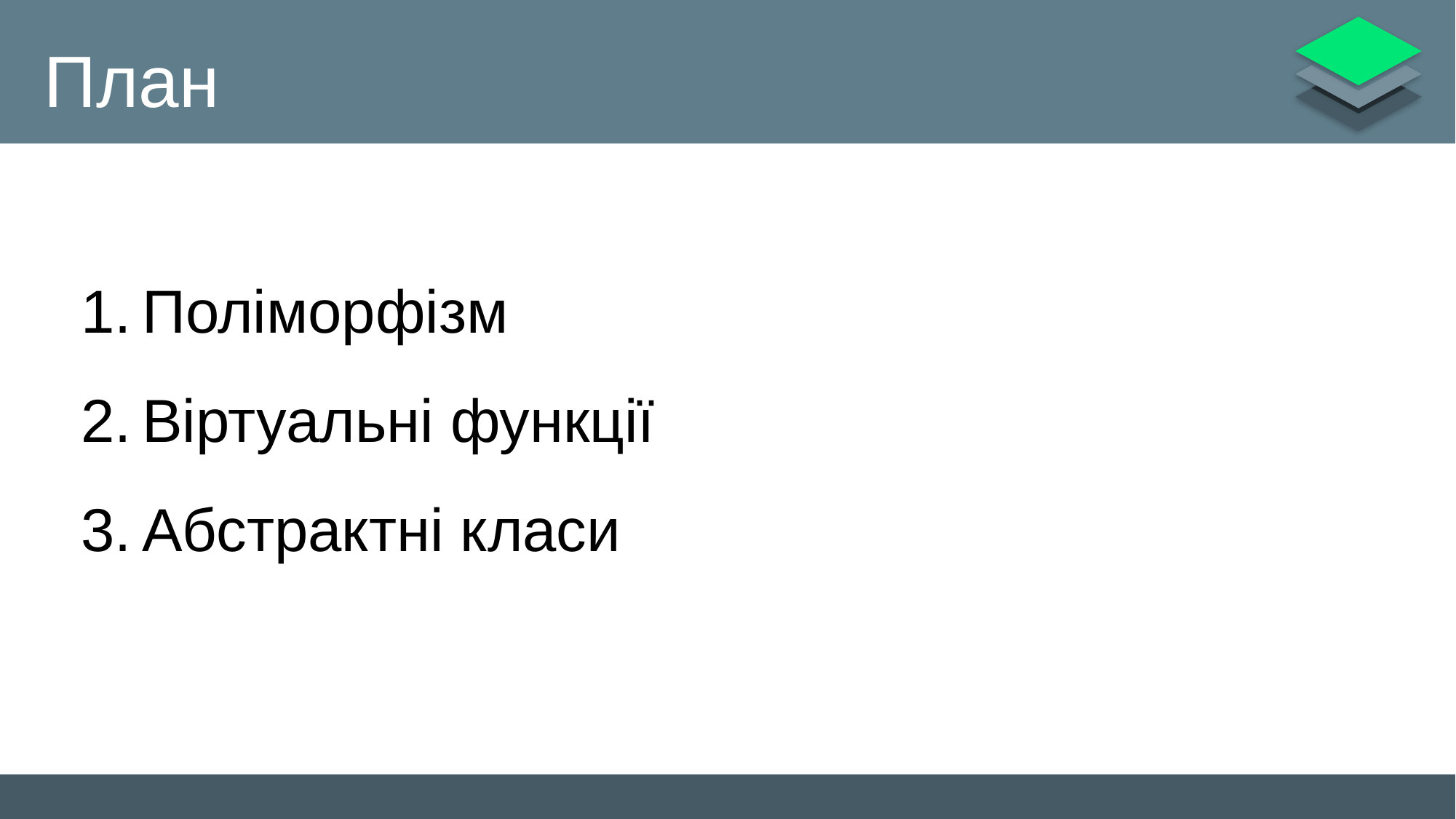

# План
Поліморфізм
Віртуальні функції
Абстрактні класи